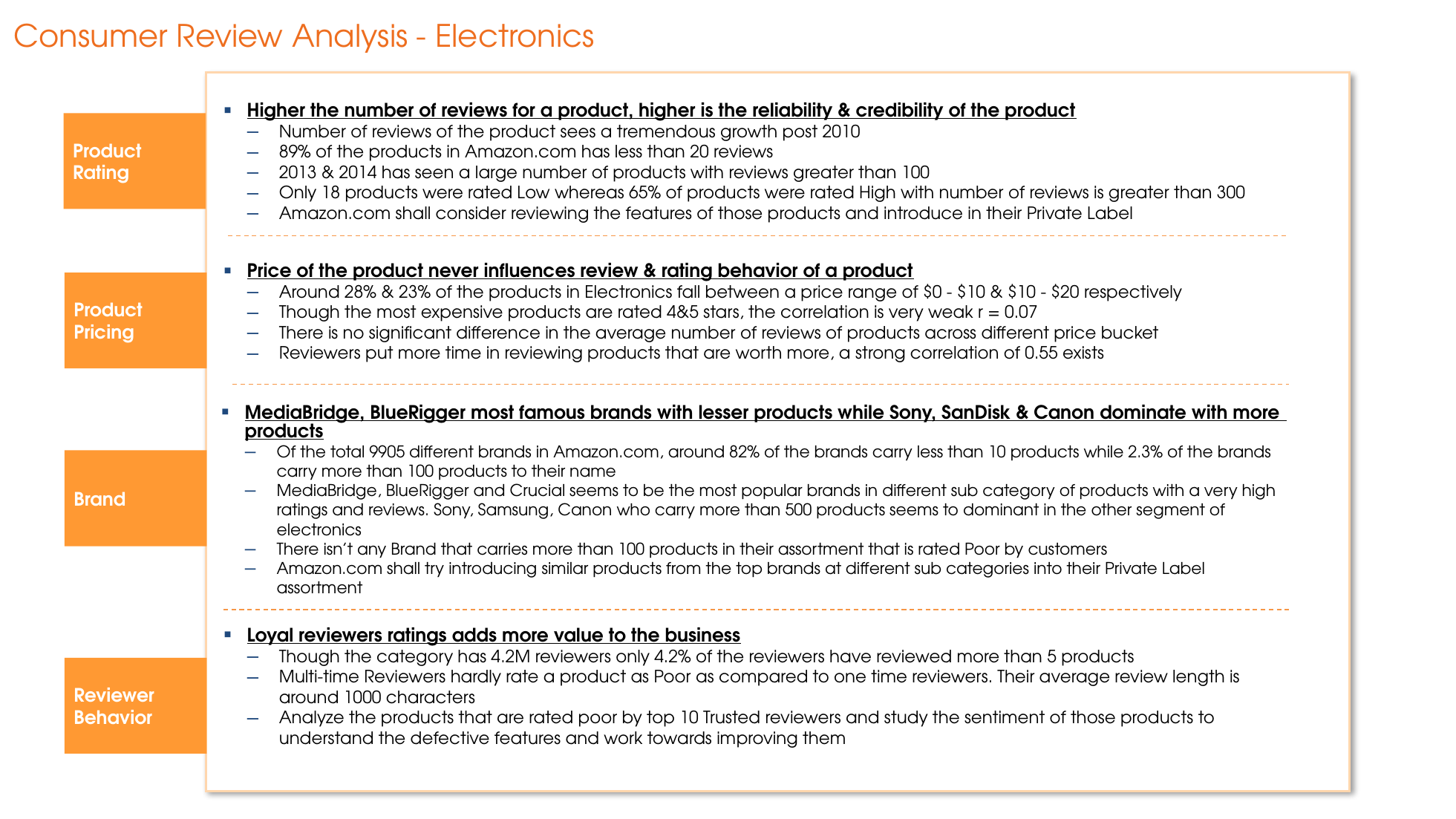

Consumer Review Analysis - Electronics

Higher the number of reviews for a product, higher is the reliability & credibility of the product
Number of reviews of the product sees a tremendous growth post 2010
89% of the products in Amazon.com has less than 20 reviews
2013 & 2014 has seen a large number of products with reviews greater than 100
Only 18 products were rated Low whereas 65% of products were rated High with number of reviews is greater than 300
Amazon.com shall consider reviewing the features of those products and introduce in their Private Label

Product
Rating
Price of the product never influences review & rating behavior of a product
Around 28% & 23% of the products in Electronics fall between a price range of $0 - $10 & $10 - $20 respectively
Though the most expensive products are rated 4&5 stars, the correlation is very weak r = 0.07
There is no significant difference in the average number of reviews of products across different price bucket
Reviewers put more time in reviewing products that are worth more, a strong correlation of 0.55 exists

Product Pricing
MediaBridge, BlueRigger most famous brands with lesser products while Sony, SanDisk & Canon dominate with more products
Of the total 9905 different brands in Amazon.com, around 82% of the brands carry less than 10 products while 2.3% of the brands carry more than 100 products to their name
MediaBridge, BlueRigger and Crucial seems to be the most popular brands in different sub category of products with a very high ratings and reviews. Sony, Samsung, Canon who carry more than 500 products seems to dominant in the other segment of electronics
There isn’t any Brand that carries more than 100 products in their assortment that is rated Poor by customers
Amazon.com shall try introducing similar products from the top brands at different sub categories into their Private Label assortment

Brand
Loyal reviewers ratings adds more value to the business
Though the category has 4.2M reviewers only 4.2% of the reviewers have reviewed more than 5 products
Multi-time Reviewers hardly rate a product as Poor as compared to one time reviewers. Their average review length is around 1000 characters
Analyze the products that are rated poor by top 10 Trusted reviewers and study the sentiment of those products to understand the defective features and work towards improving them
Reviewer Behavior